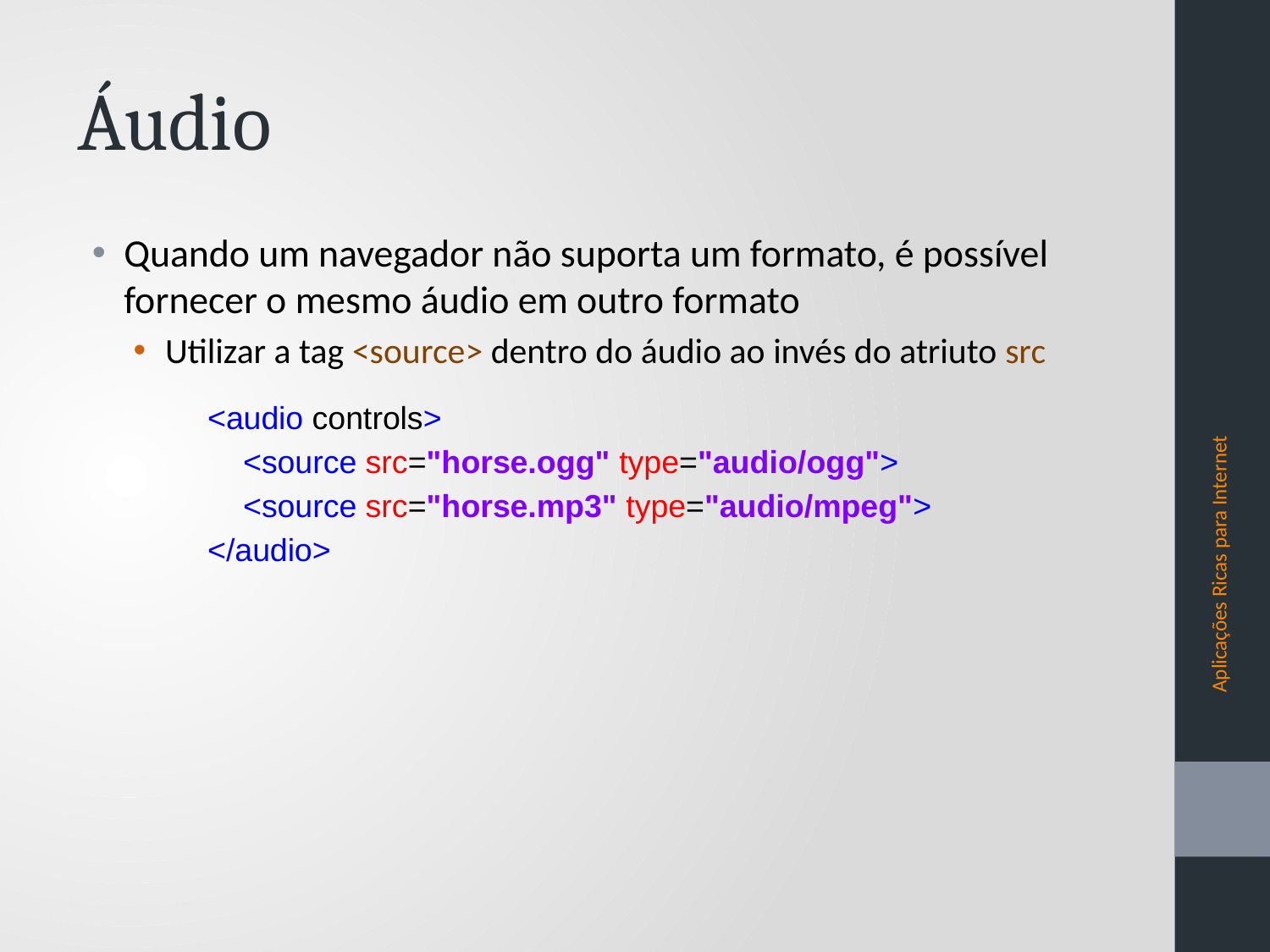

# Áudio
Quando um navegador não suporta um formato, é possível fornecer o mesmo áudio em outro formato
Utilizar a tag <source> dentro do áudio ao invés do atriuto src

<audio controls>
    <source src="horse.ogg" type="audio/ogg">
    <source src="horse.mp3" type="audio/mpeg">
</audio>
Aplicações Ricas para Internet